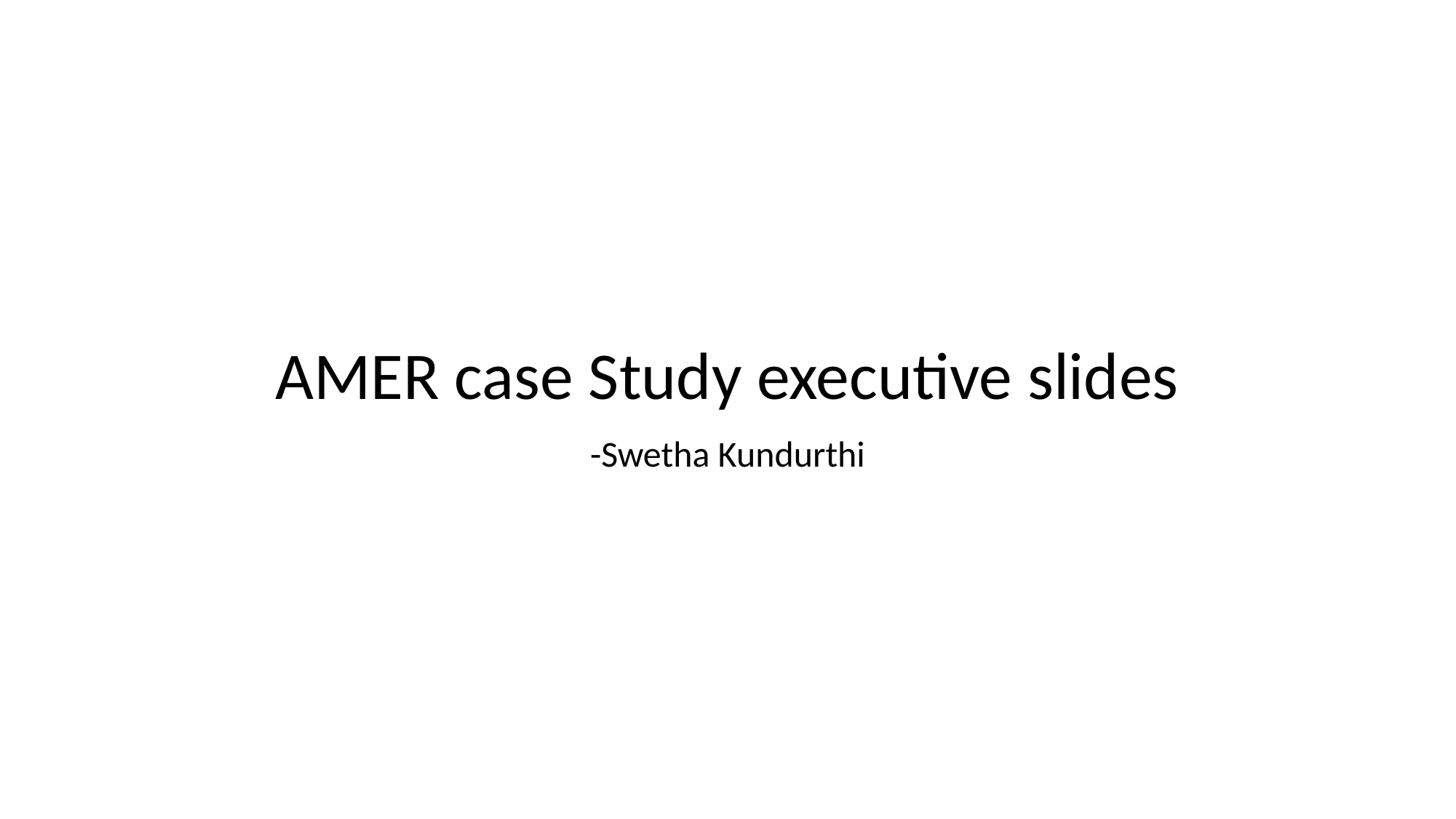

# AMER case Study executive slides
-Swetha Kundurthi